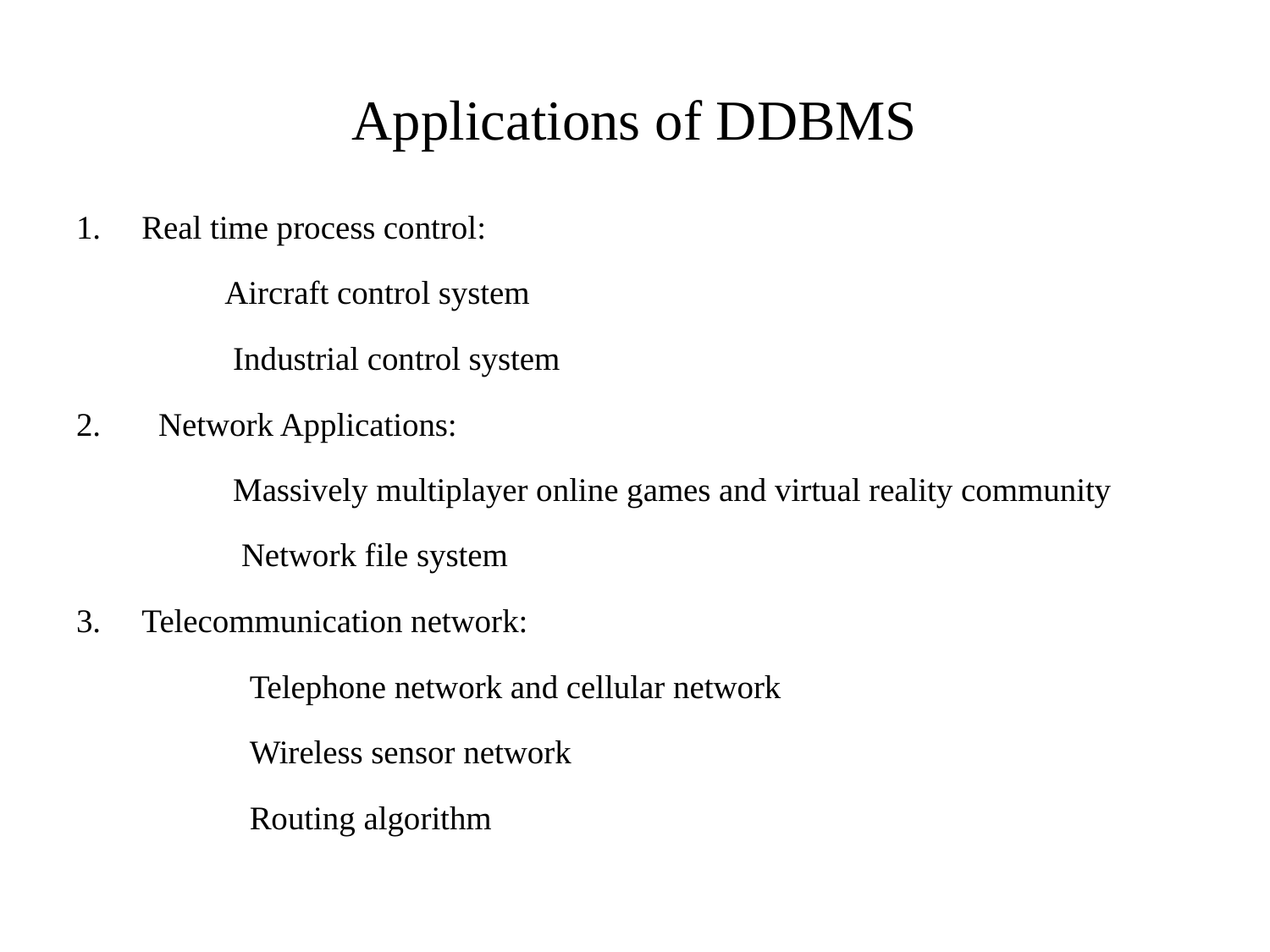

# Applications of DDBMS
Real time process control:
                  Aircraft control system
                   Industrial control system
2.       Network Applications:
                   Massively multiplayer online games and virtual reality community
                    Network file system
Telecommunication network:
                     Telephone network and cellular network
                     Wireless sensor network
                     Routing algorithm